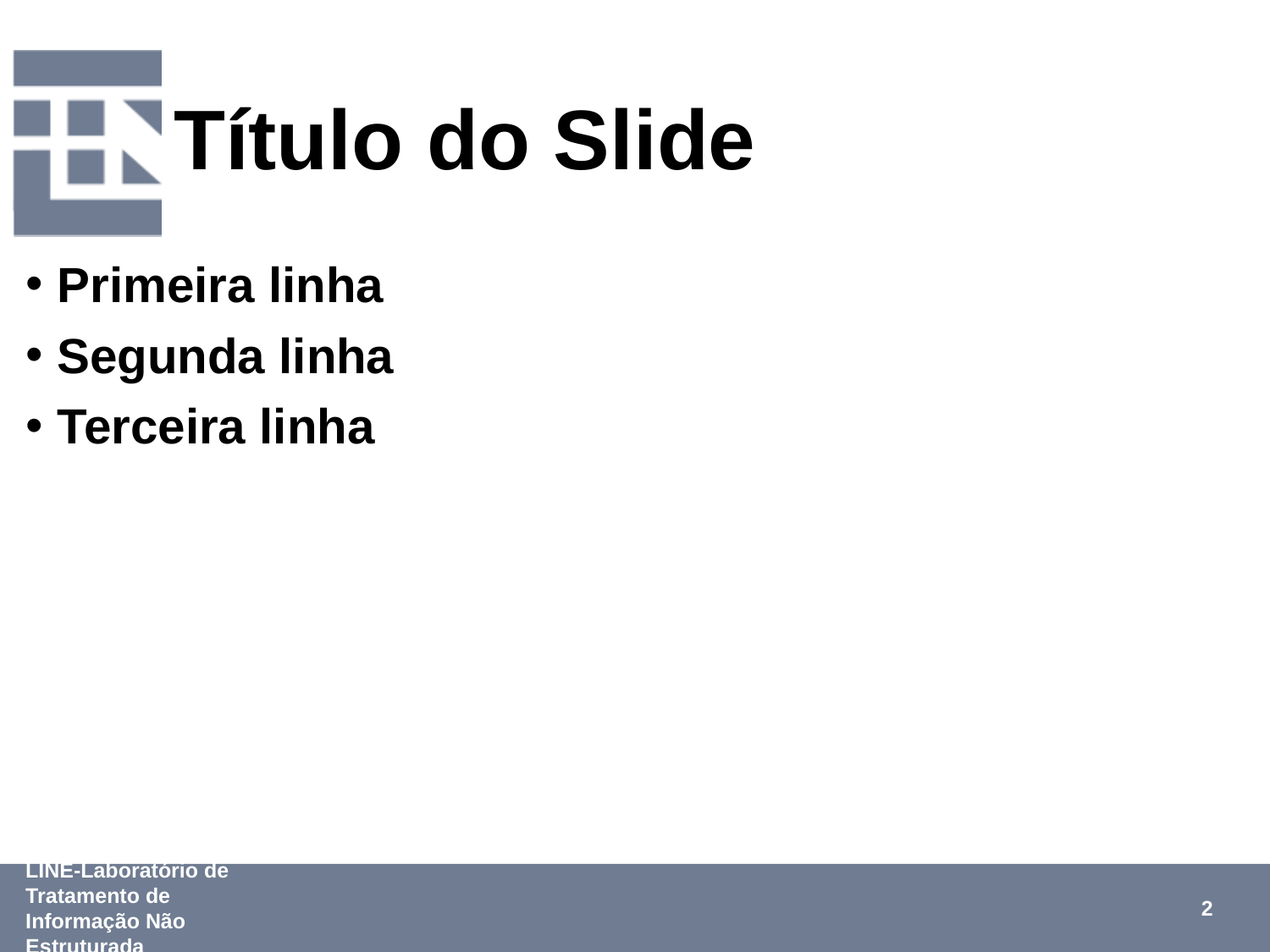

# Título do Slide
Primeira linha
Segunda linha
Terceira linha

LINE-Laboratório de Tratamento de Informação Não Estruturada
2